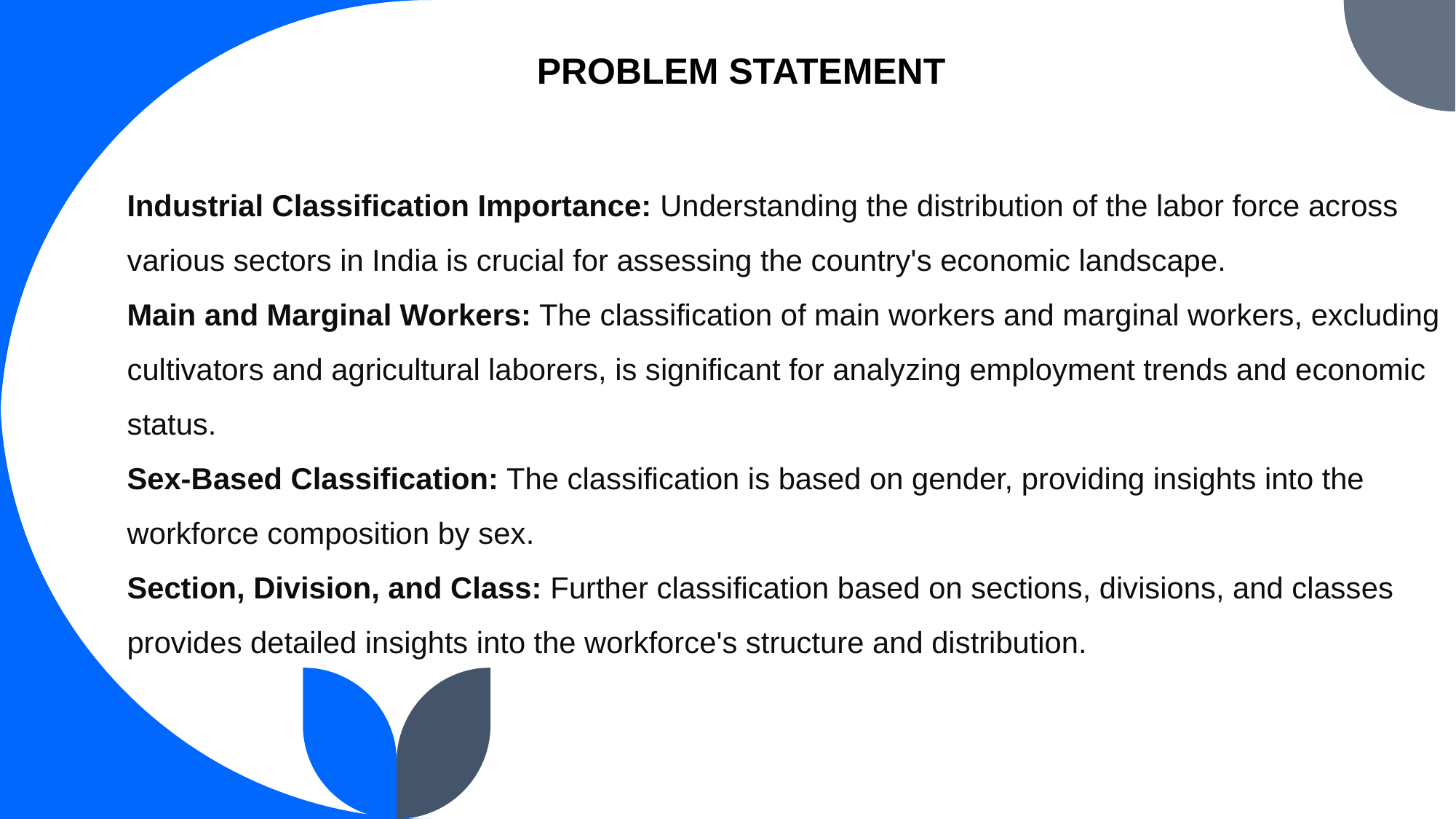

PROBLEM STATEMENT
# Industrial Classification Importance: Understanding the distribution of the labor force across various sectors in India is crucial for assessing the country's economic landscape. Main and Marginal Workers: The classification of main workers and marginal workers, excluding cultivators and agricultural laborers, is significant for analyzing employment trends and economic status. Sex-Based Classification: The classification is based on gender, providing insights into the workforce composition by sex. Section, Division, and Class: Further classification based on sections, divisions, and classes provides detailed insights into the workforce's structure and distribution.